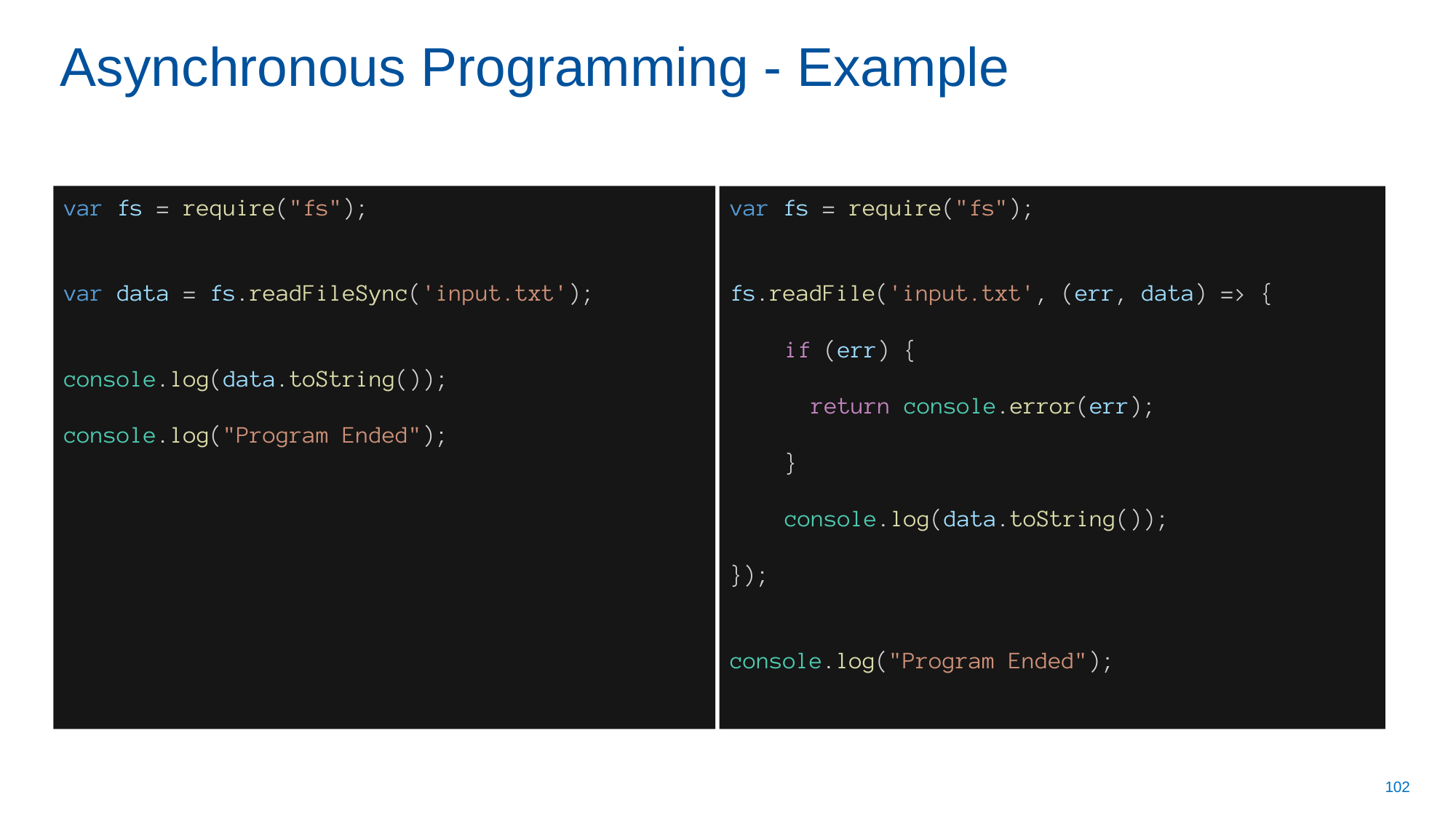

# Asynchronous Programming - Example

var fs = require("fs");
var data = fs.readFileSync('input.txt');
console.log(data.toString());
console.log("Program Ended");

var fs = require("fs");
fs.readFile('input.txt', (err, data) => {
if (err) {
  return console.error(err);
}
console.log(data.toString());
});
console.log("Program Ended");